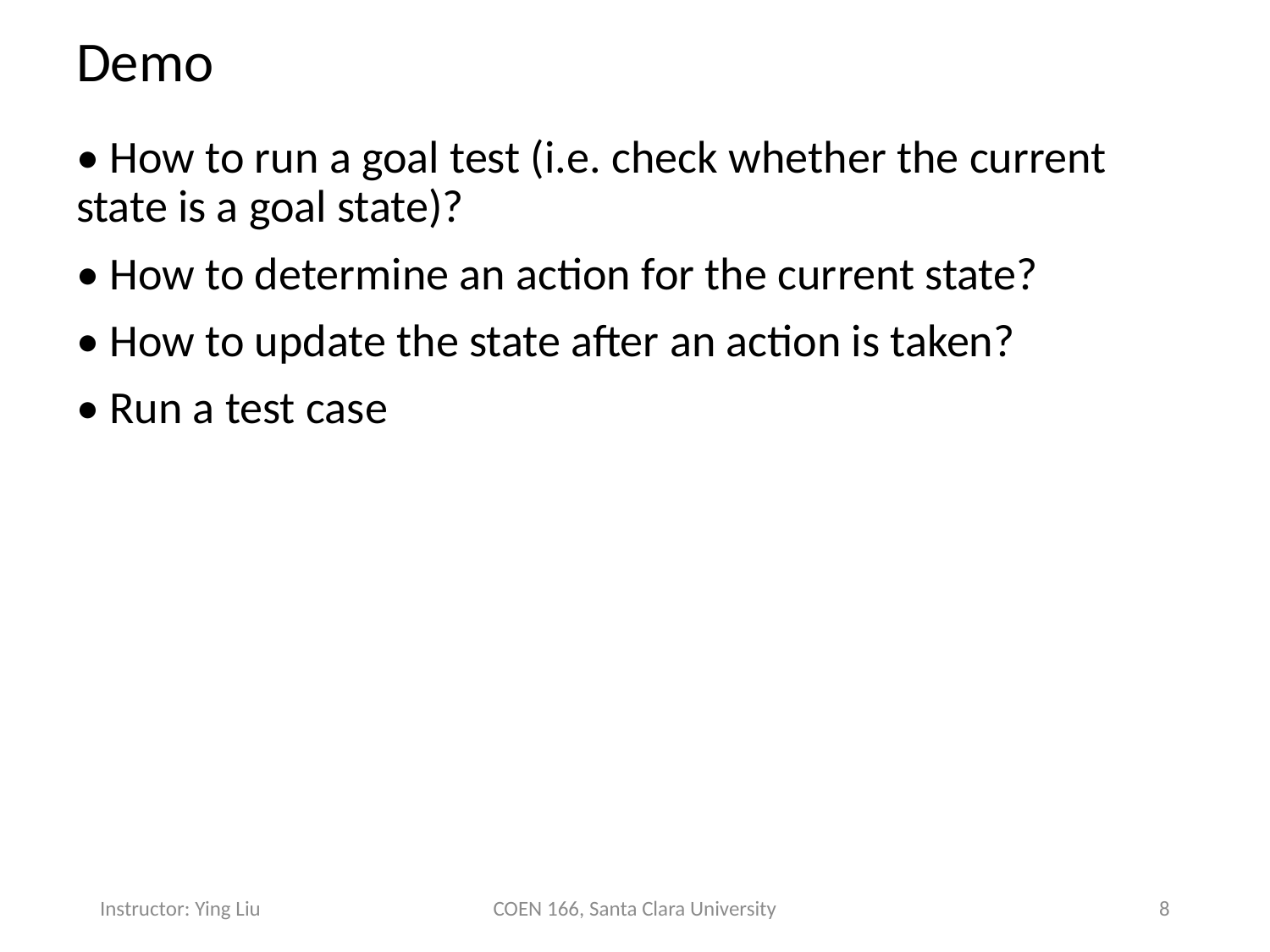

# Demo
• How to run a goal test (i.e. check whether the current state is a goal state)?
• How to determine an action for the current state?
• How to update the state after an action is taken?
• Run a test case

Instructor: Ying Liu
COEN 166, Santa Clara University
8